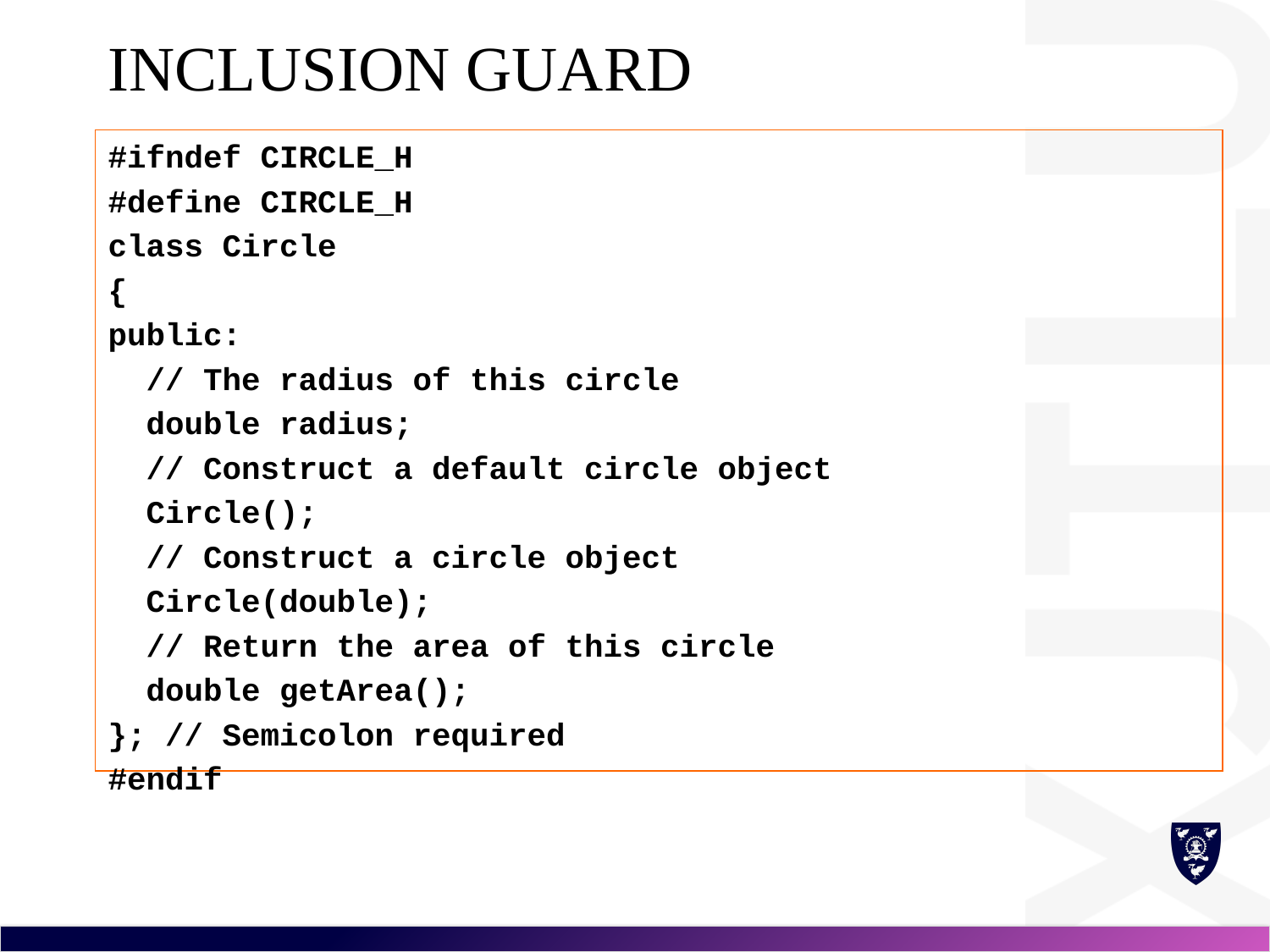

# inclusion guard
#ifndef CIRCLE_H
#define CIRCLE_H
class Circle
{
public:
  // The radius of this circle
  double radius;
  // Construct a default circle object
  Circle();
  // Construct a circle object
  Circle(double);
  // Return the area of this circle
  double getArea();
}; // Semicolon required
#endif

30